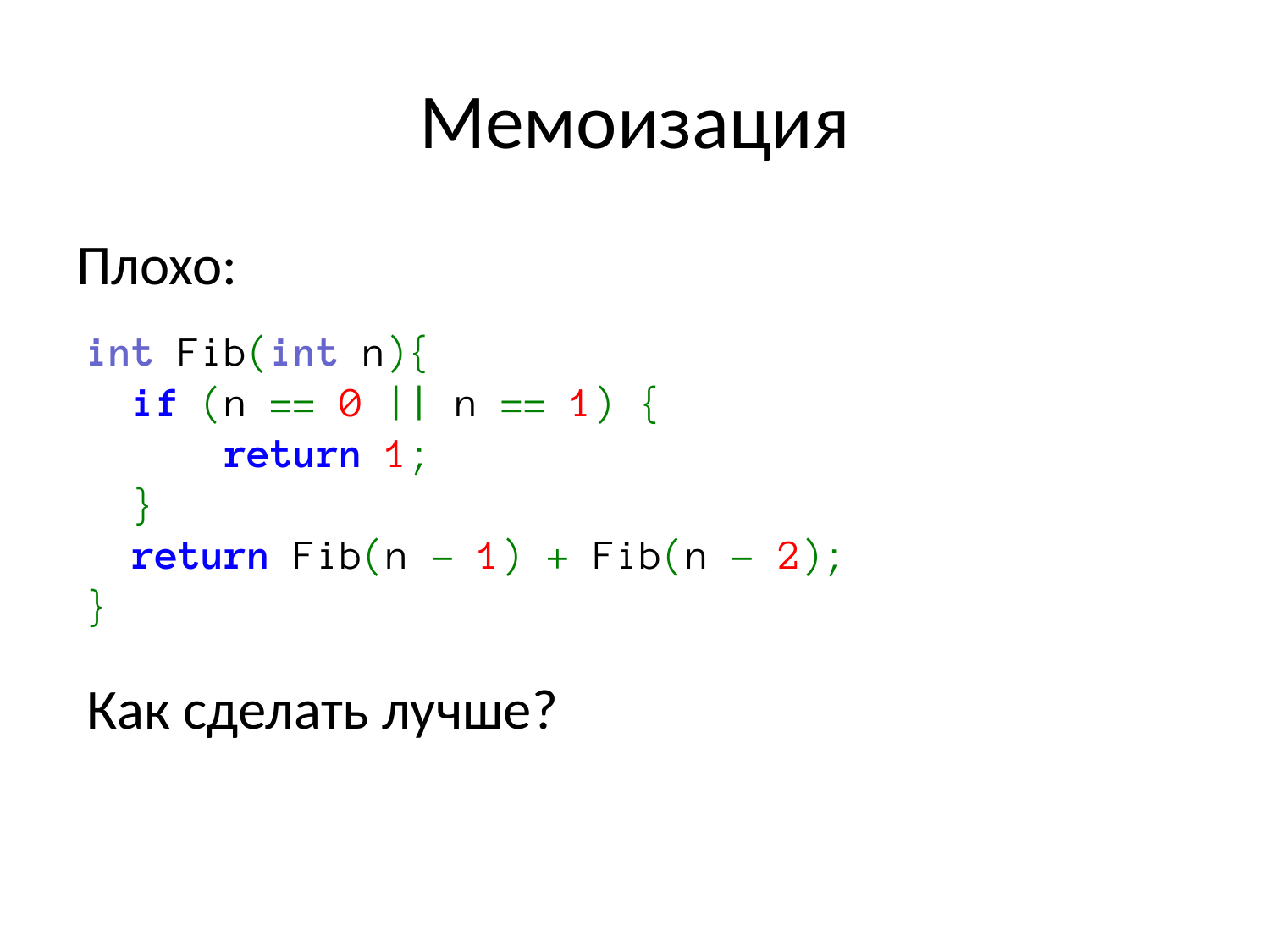

# Мемоизация
Плохо:
int Fib(int n){
  if (n == 0 || n == 1) {
      return 1;
  }
  return Fib(n - 1) + Fib(n - 2);
}
Как сделать лучше?